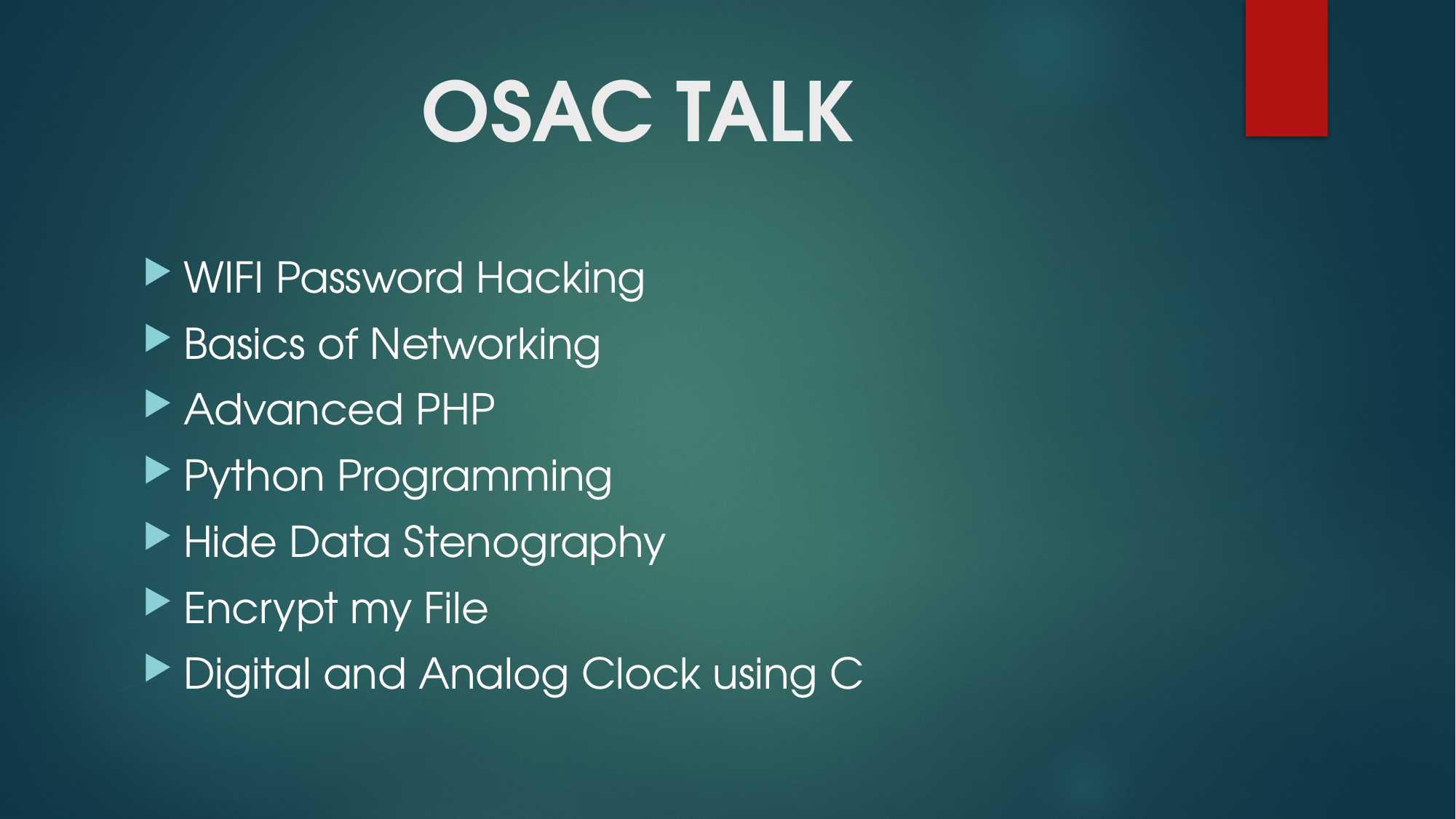

# OSAC TALK
WIFI Password Hacking
Basics of Networking
Advanced PHP
Python Programming
Hide Data Stenography
Encrypt my File
Digital and Analog Clock using C